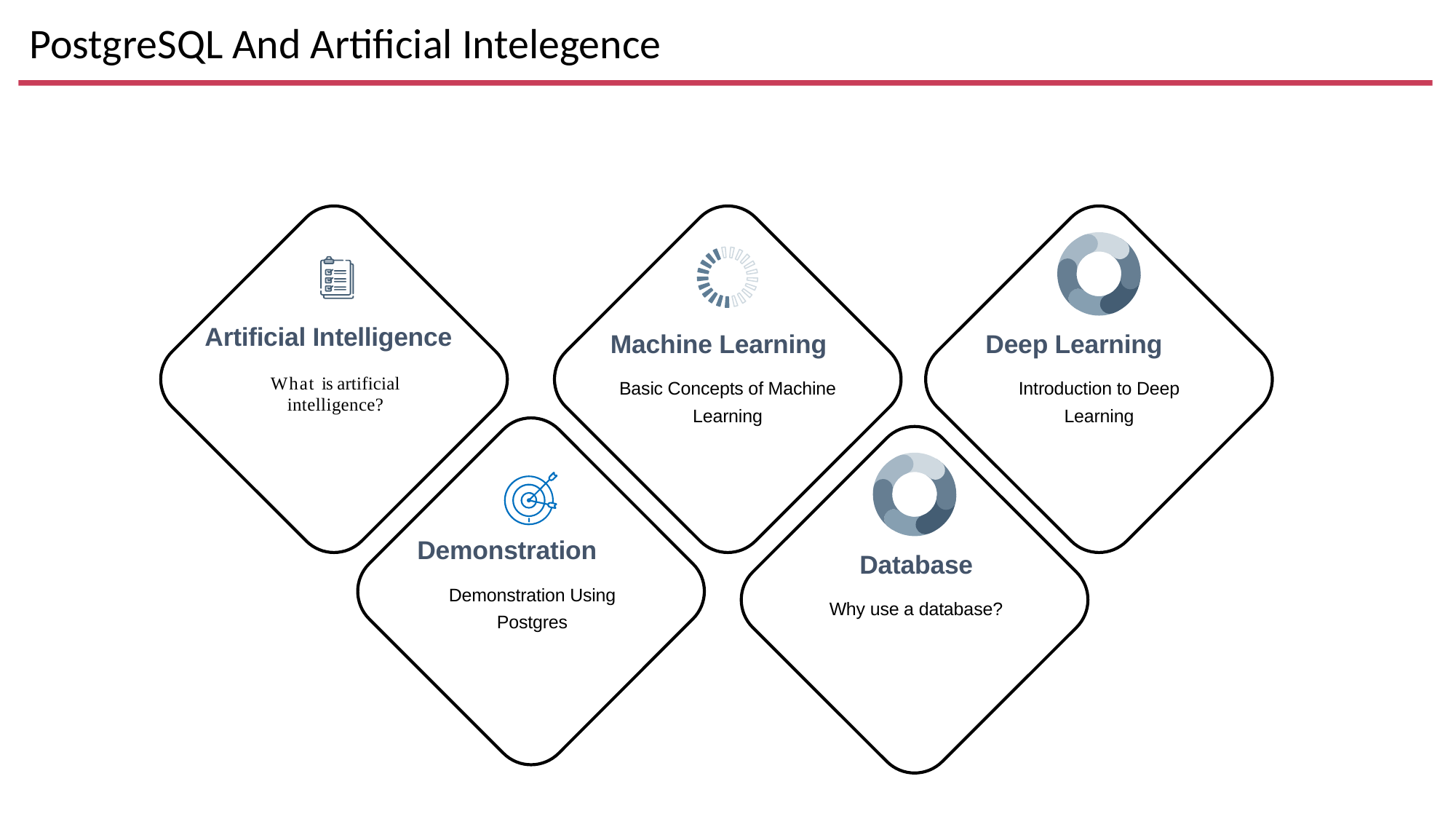

# PostgreSQL And Artificial Intelegence

Deep Learning
Introduction to Deep Learning

Artificial Intelligence
What is artificial intelligence?

Machine Learning
Basic Concepts of Machine Learning

Demonstration
Demonstration Using Postgres

Database
Why use a database?